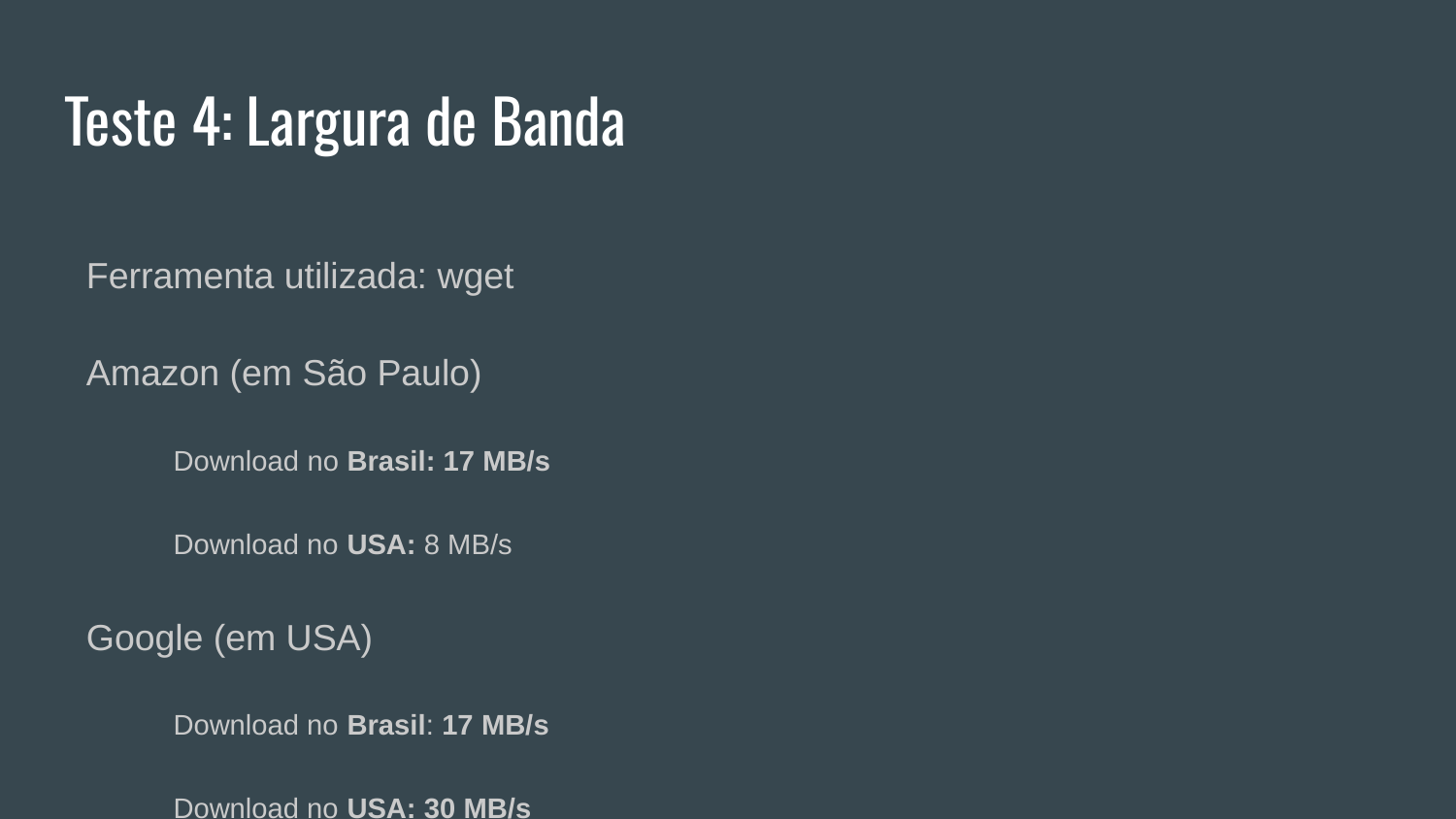

# Teste 4: Largura de Banda
Ferramenta utilizada: wget
Amazon (em São Paulo)
Download no Brasil: 17 MB/s
Download no USA: 8 MB/s
Google (em USA)
Download no Brasil: 17 MB/s
Download no USA: 30 MB/s